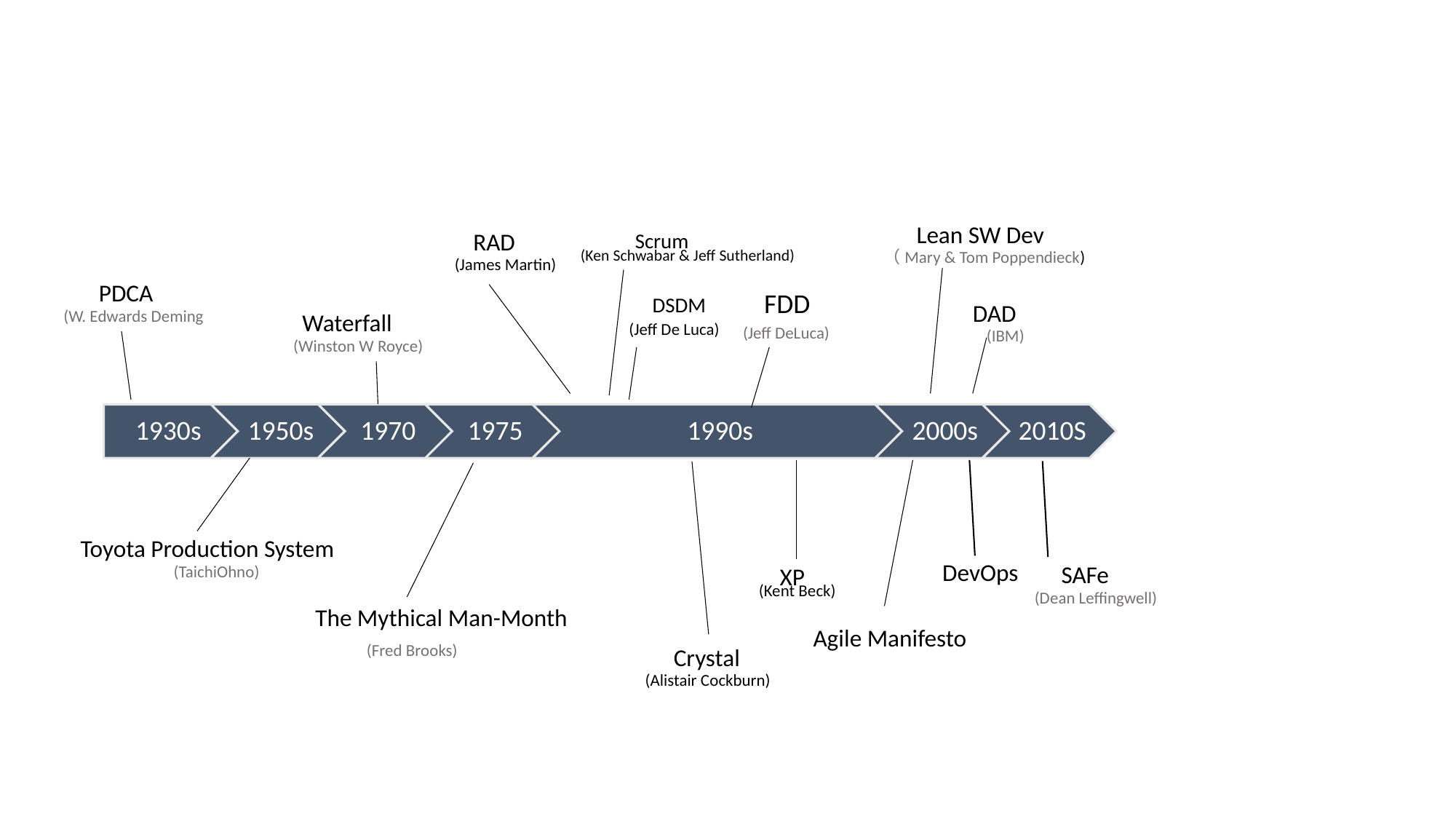

Scrum
(Ken Schwabar & Jeff Sutherland)
Lean SW Dev
RAD
（Mary & Tom Poppendieck)
(James Martin)
PDCA
FDD
DSDM
(Jeff De Luca)
DAD
(IBM)
(W. Edwards Deming
Waterfall
(Jeff DeLuca)
(Winston W Royce)
1930s
1950s
1970
1975
1990s
2000s
2010S

Toyota Production System
DevOps
SAFe
XP
(Kent Beck)
(TaichiOhno)

(Dean Leffingwell)
The Mythical Man-Month
Agile Manifesto
(Fred Brooks)
Crystal
(Alistair Cockburn)